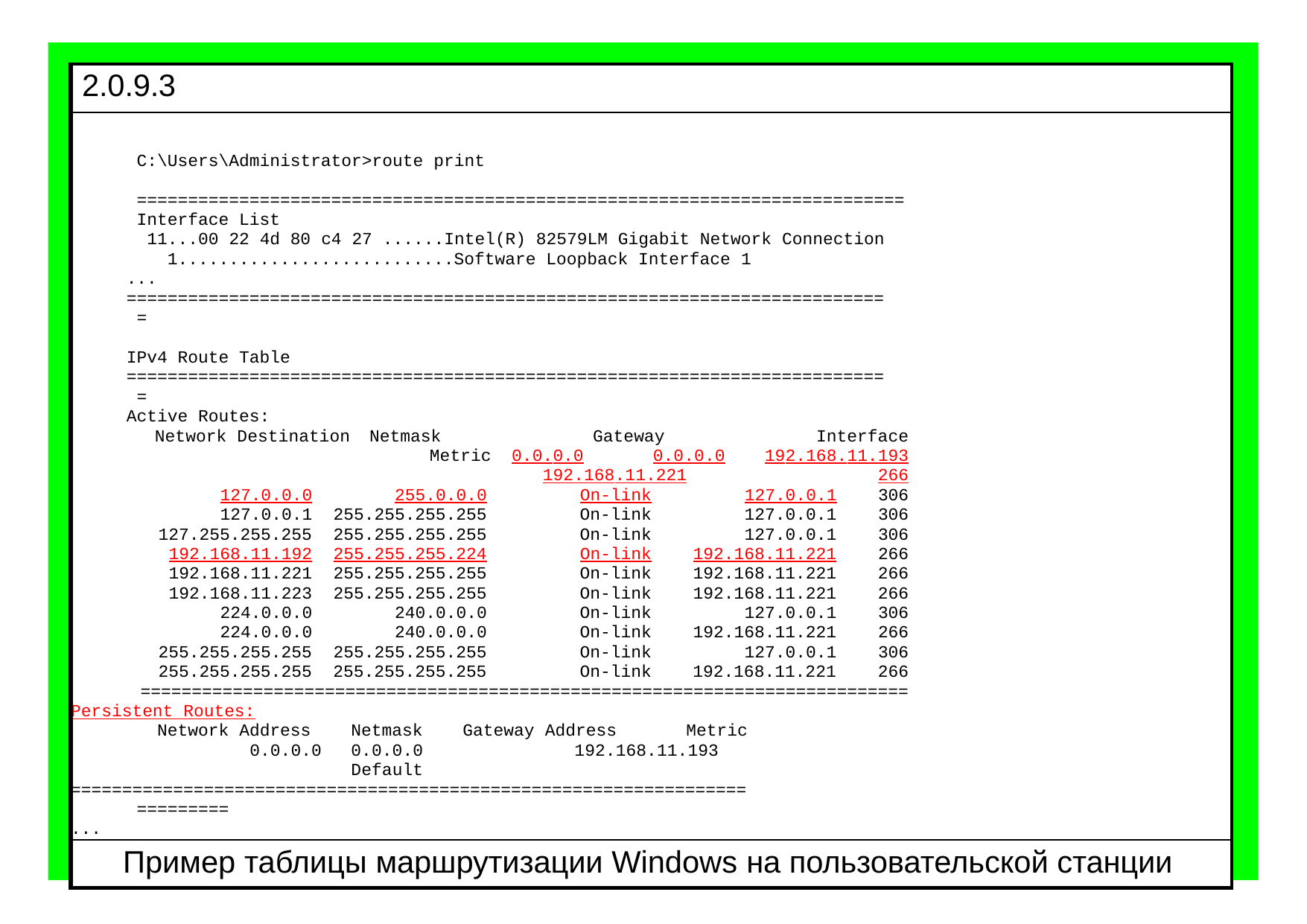

| 2.0.9.3 |
| --- |
| C:\Users\Administrator>route print =========================================================================== Interface List 11...00 22 4d 80 c4 27 ......Intel(R) 82579LM Gigabit Network Connection 1...........................Software Loopback Interface 1 ... =========================================================================== IPv4 Route Table =========================================================================== Active Routes: Network Destination Netmask Gateway Interface Metric 0.0.0.0 0.0.0.0 192.168.11.193 192.168.11.221 266 127.0.0.0 255.0.0.0 On-link 127.0.0.1 306 127.0.0.1 255.255.255.255 On-link 127.0.0.1 306 127.255.255.255 255.255.255.255 On-link 127.0.0.1 306 192.168.11.192 255.255.255.224 On-link 192.168.11.221 266 192.168.11.221 255.255.255.255 On-link 192.168.11.221 266 192.168.11.223 255.255.255.255 On-link 192.168.11.221 266 224.0.0.0 240.0.0.0 On-link 127.0.0.1 306 224.0.0.0 240.0.0.0 On-link 192.168.11.221 266 255.255.255.255 255.255.255.255 On-link 127.0.0.1 306 255.255.255.255 255.255.255.255 On-link 192.168.11.221 266 =========================================================================== Persistent Routes: Network Address Netmask Gateway Address Metric 0.0.0.0 0.0.0.0 192.168.11.193 Default =========================================================================== ... |
| Пример таблицы маршрутизации Windows на пользовательской станции |